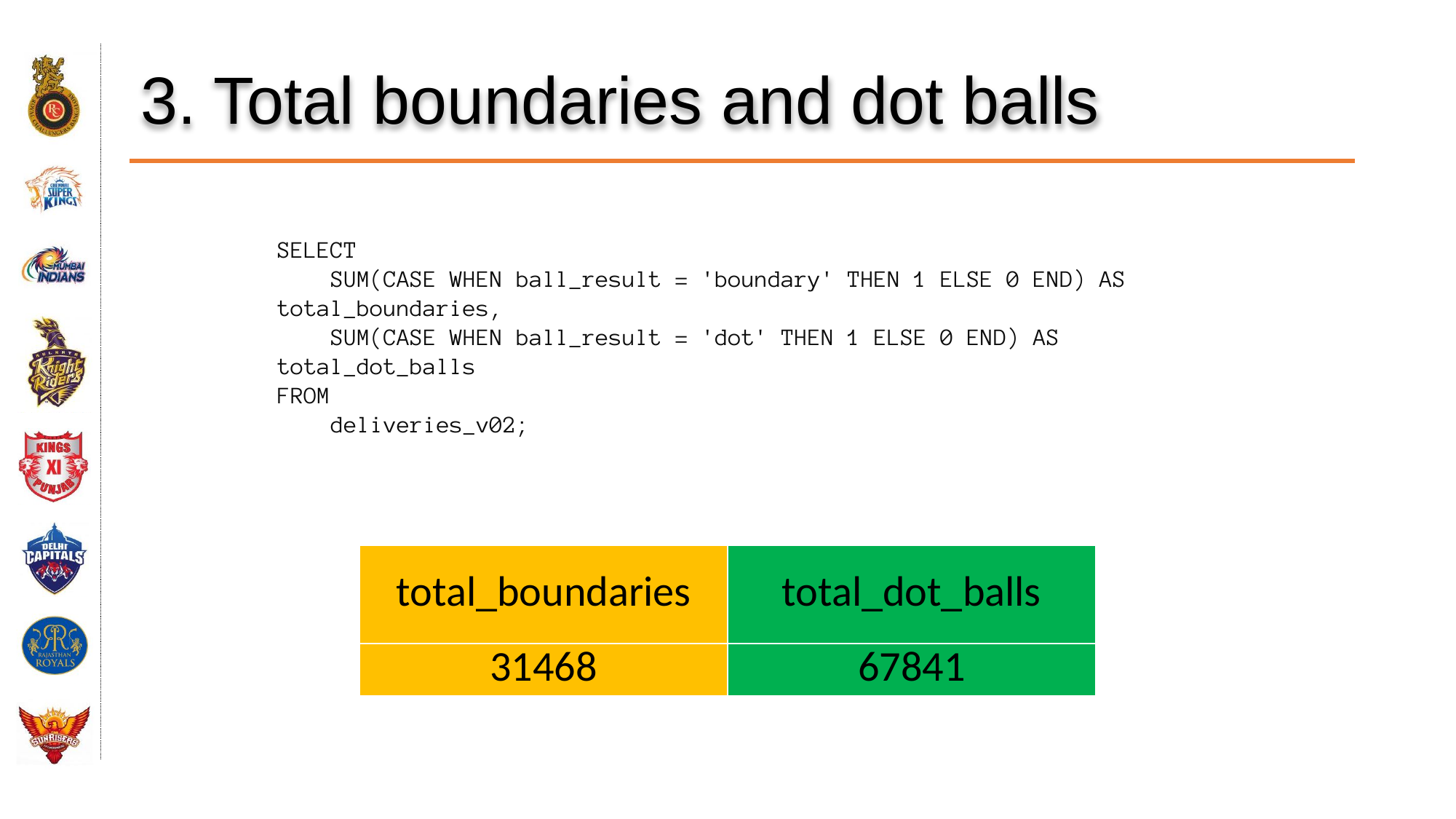

# 3. Total boundaries and dot balls
SELECT
    SUM(CASE WHEN ball_result = 'boundary' THEN 1 ELSE 0 END) AS total_boundaries,
    SUM(CASE WHEN ball_result = 'dot' THEN 1 ELSE 0 END) AS total_dot_balls
FROM
    deliveries_v02;
| total\_boundaries | total\_dot\_balls |
| --- | --- |
| 31468 | 67841 |